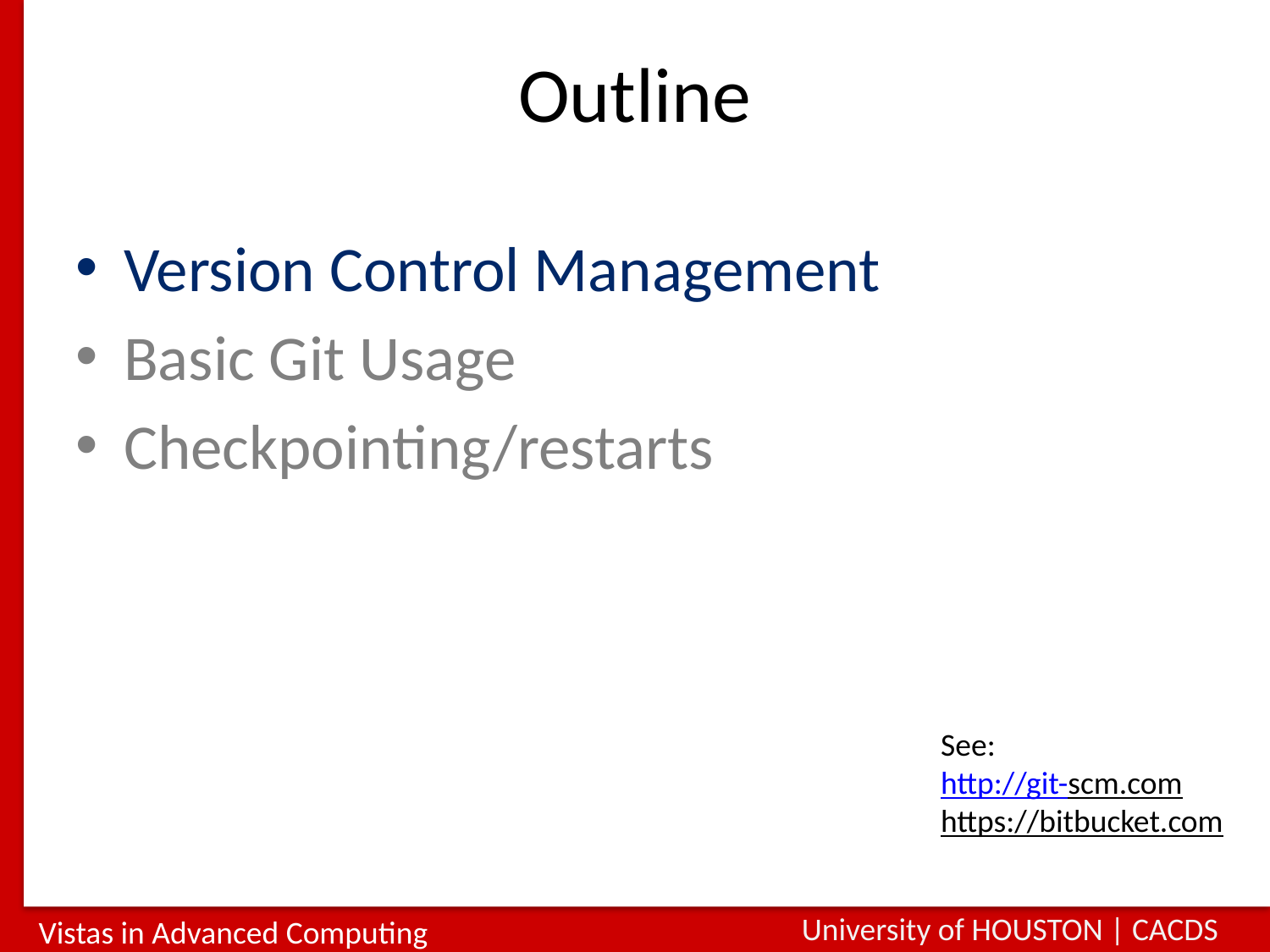

# Outline
Version Control Management
Basic Git Usage
Checkpointing/restarts
See:
http://git-scm.com
https://bitbucket.com